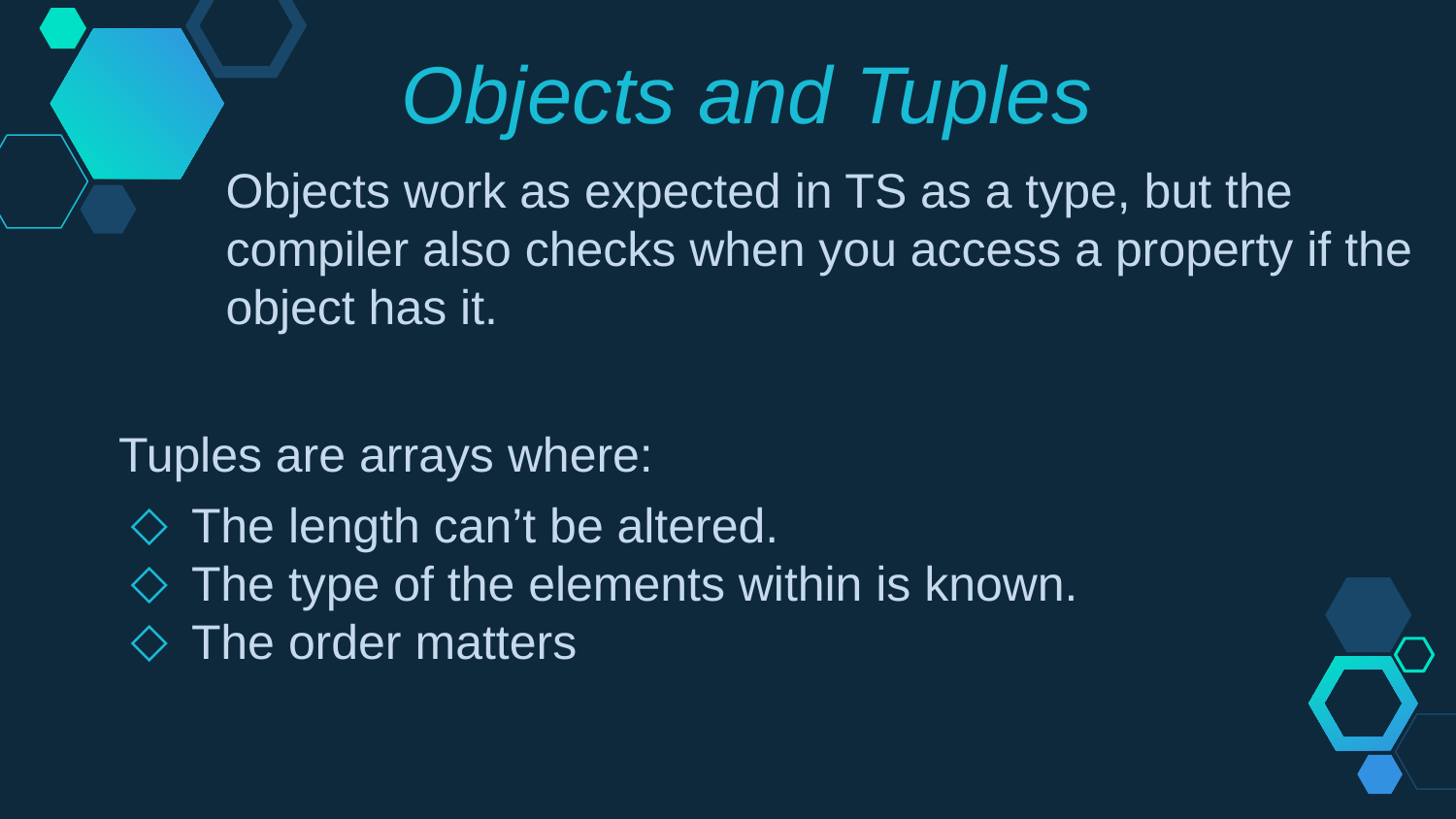

Objects and Tuples
Objects work as expected in TS as a type, but the compiler also checks when you access a property if the object has it.
Tuples are arrays where:
The length can’t be altered.
The type of the elements within is known.
The order matters